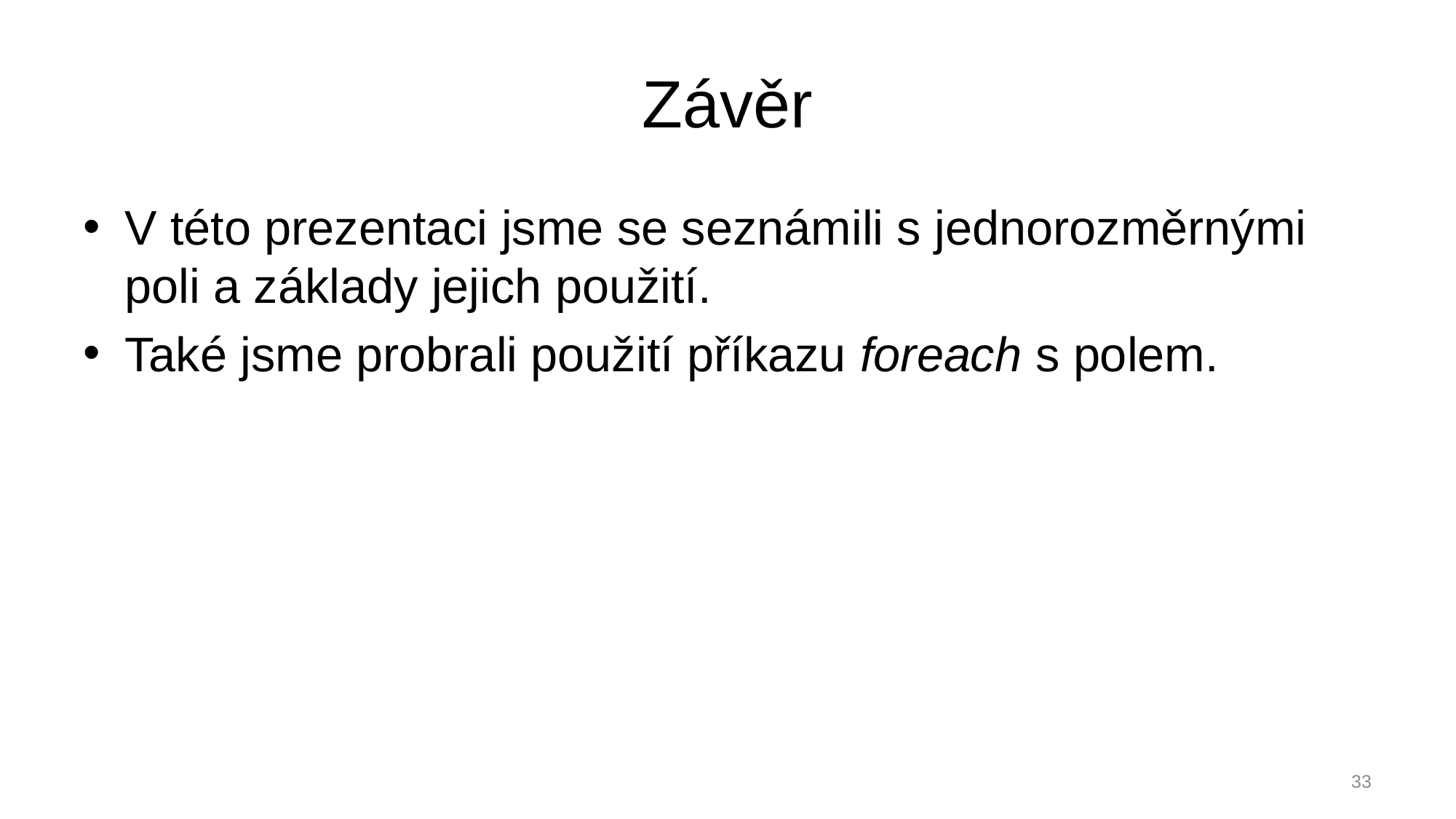

# Závěr
V této prezentaci jsme se seznámili s jednorozměrnými poli a základy jejich použití.
Také jsme probrali použití příkazu foreach s polem.
33